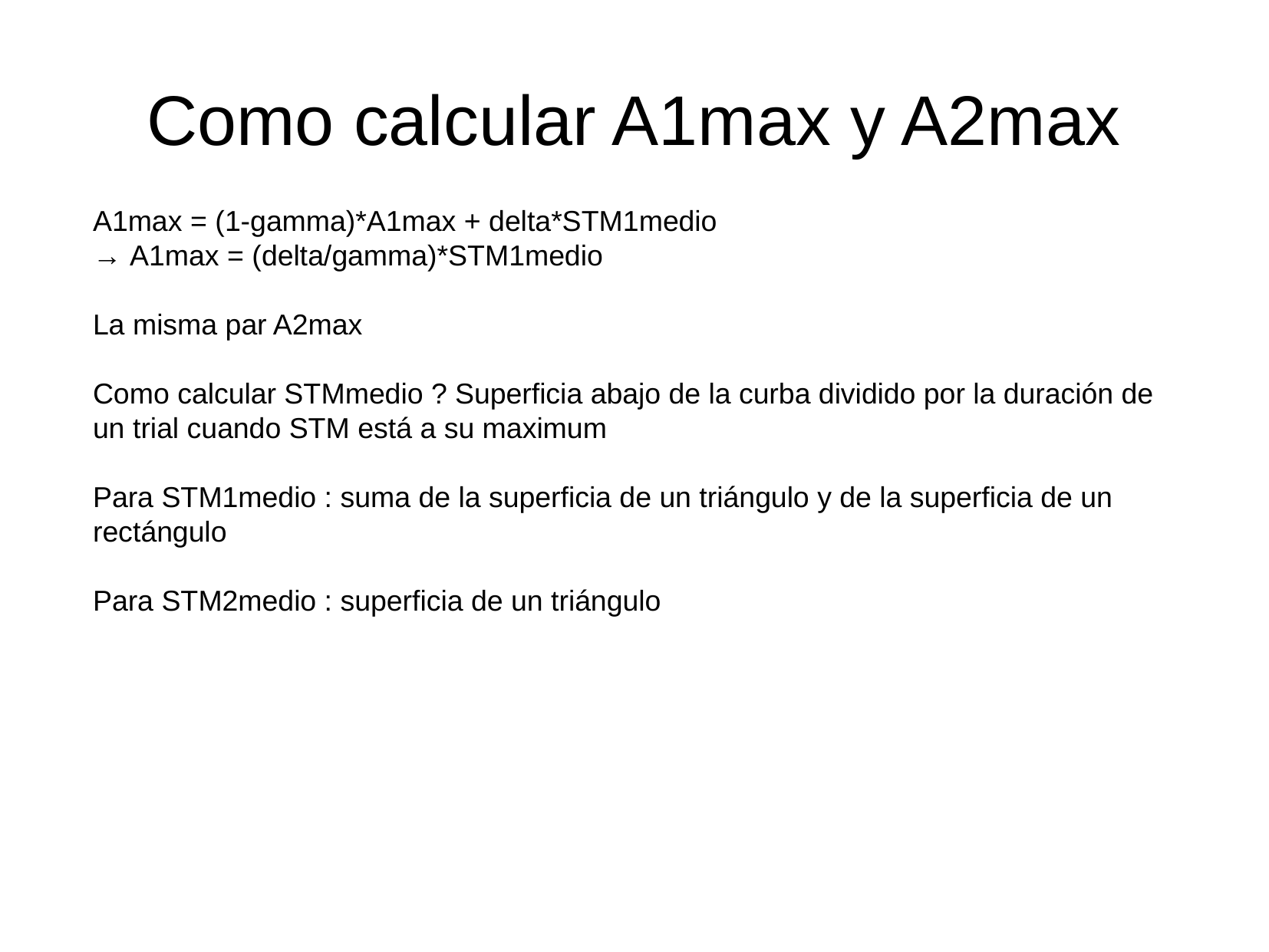

Como calcular A1max y A2max
A1max = (1-gamma)*A1max + delta*STM1medio
→ A1max = (delta/gamma)*STM1medio

La misma par A2max

Como calcular STMmedio ? Superficia abajo de la curba dividido por la duración de un trial cuando STM está a su maximum

Para STM1medio : suma de la superficia de un triángulo y de la superficia de un rectángulo

Para STM2medio : superficia de un triángulo